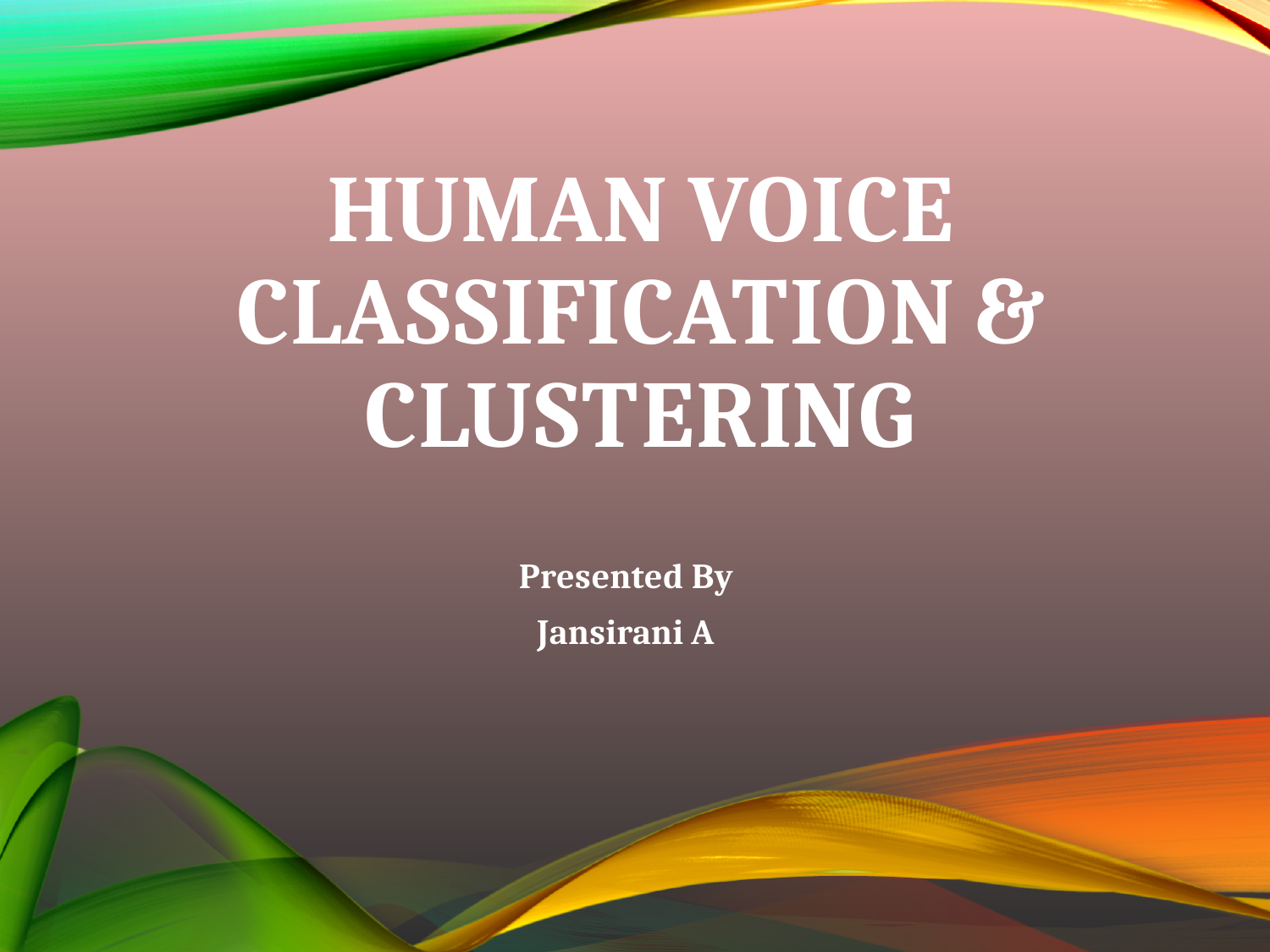

# Human Voice Classification & Clustering
Presented By
Jansirani A